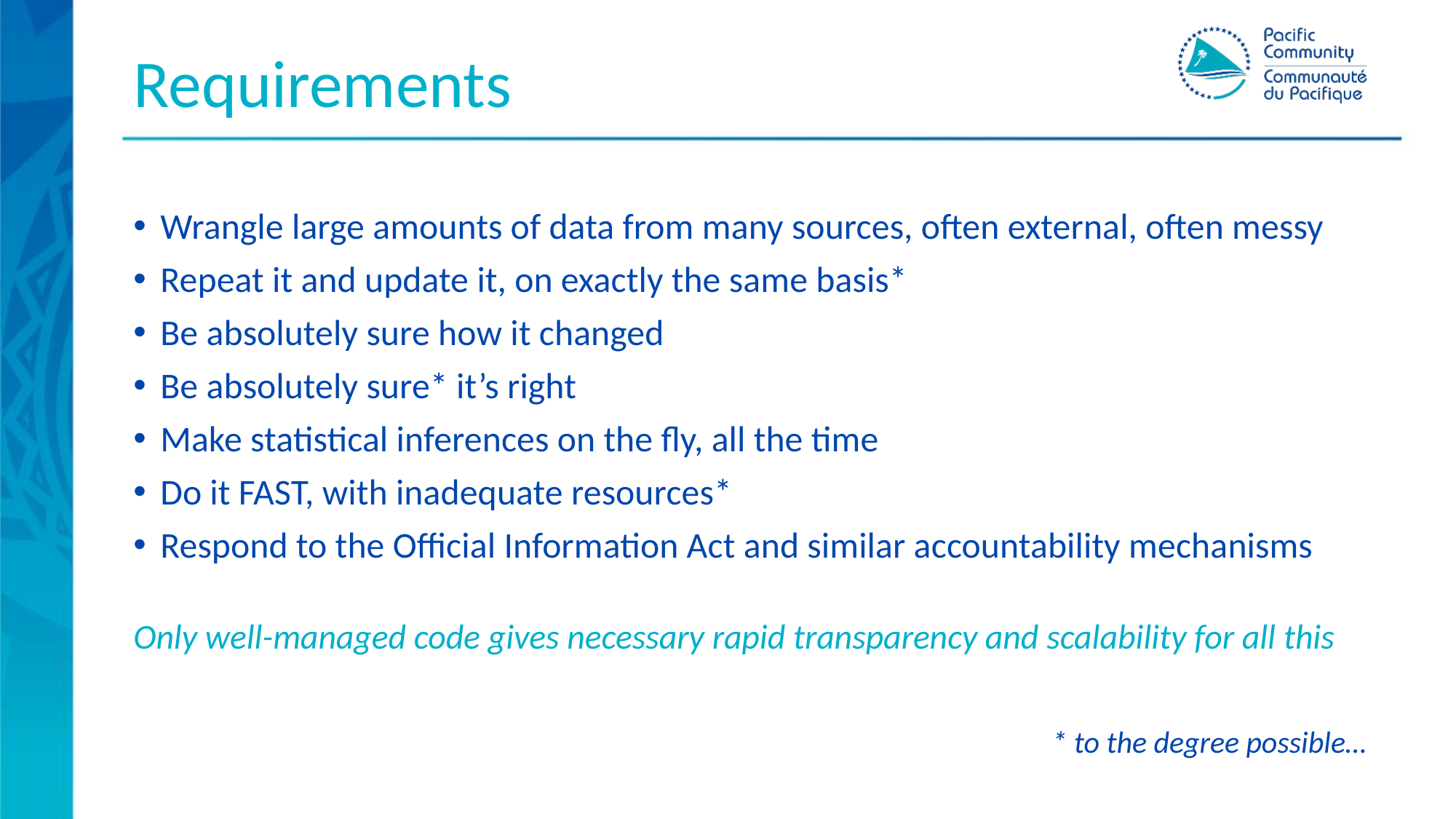

# Requirements
Wrangle large amounts of data from many sources, often external, often messy
Repeat it and update it, on exactly the same basis*
Be absolutely sure how it changed
Be absolutely sure* it’s right
Make statistical inferences on the fly, all the time
Do it FAST, with inadequate resources*
Respond to the Official Information Act and similar accountability mechanisms
Only well-managed code gives necessary rapid transparency and scalability for all this

* to the degree possible…